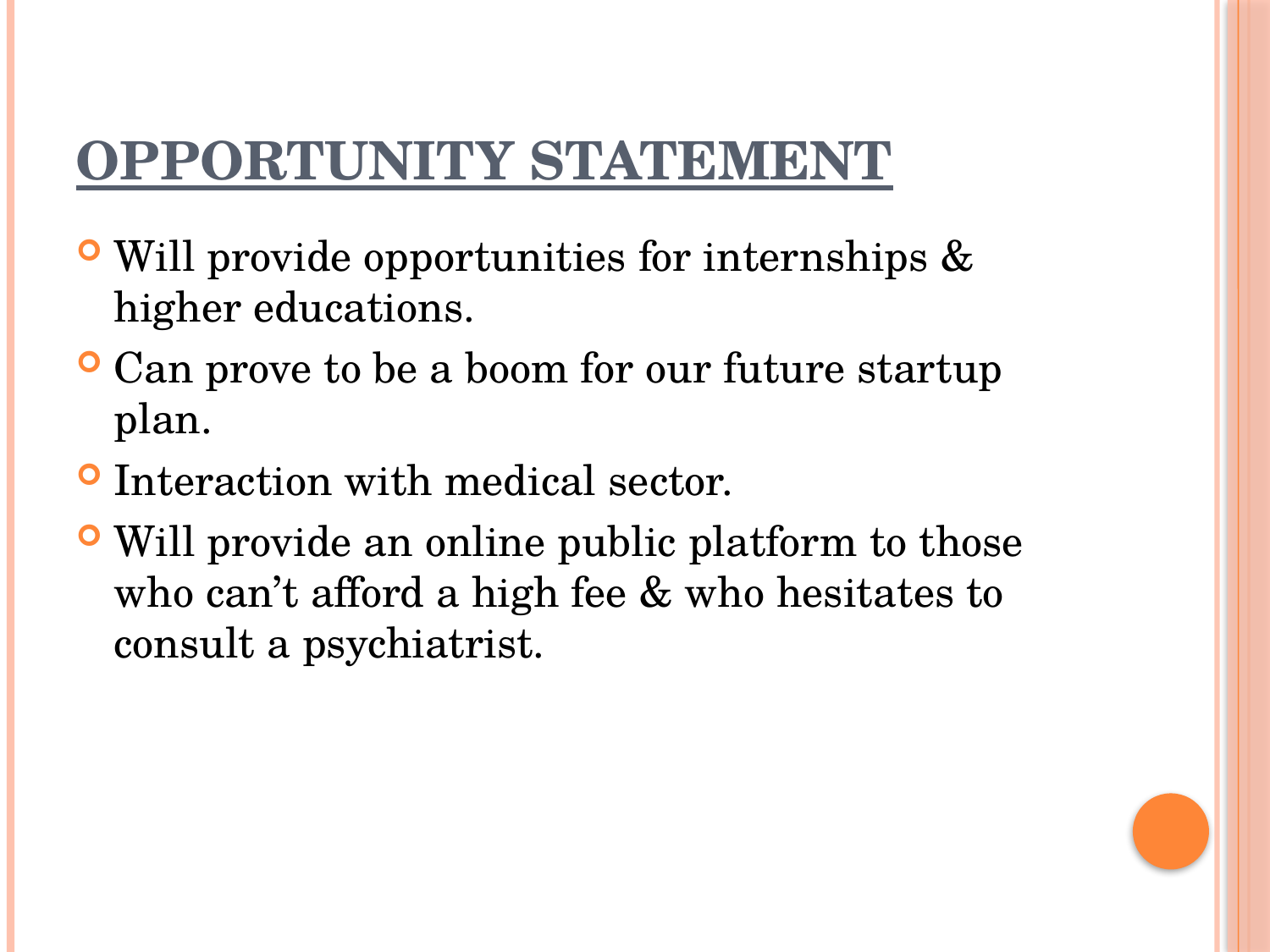

# OPPORTUNITY STATEMENT
Will provide opportunities for internships & higher educations.
Can prove to be a boom for our future startup plan.
Interaction with medical sector.
Will provide an online public platform to those who can’t afford a high fee & who hesitates to consult a psychiatrist.